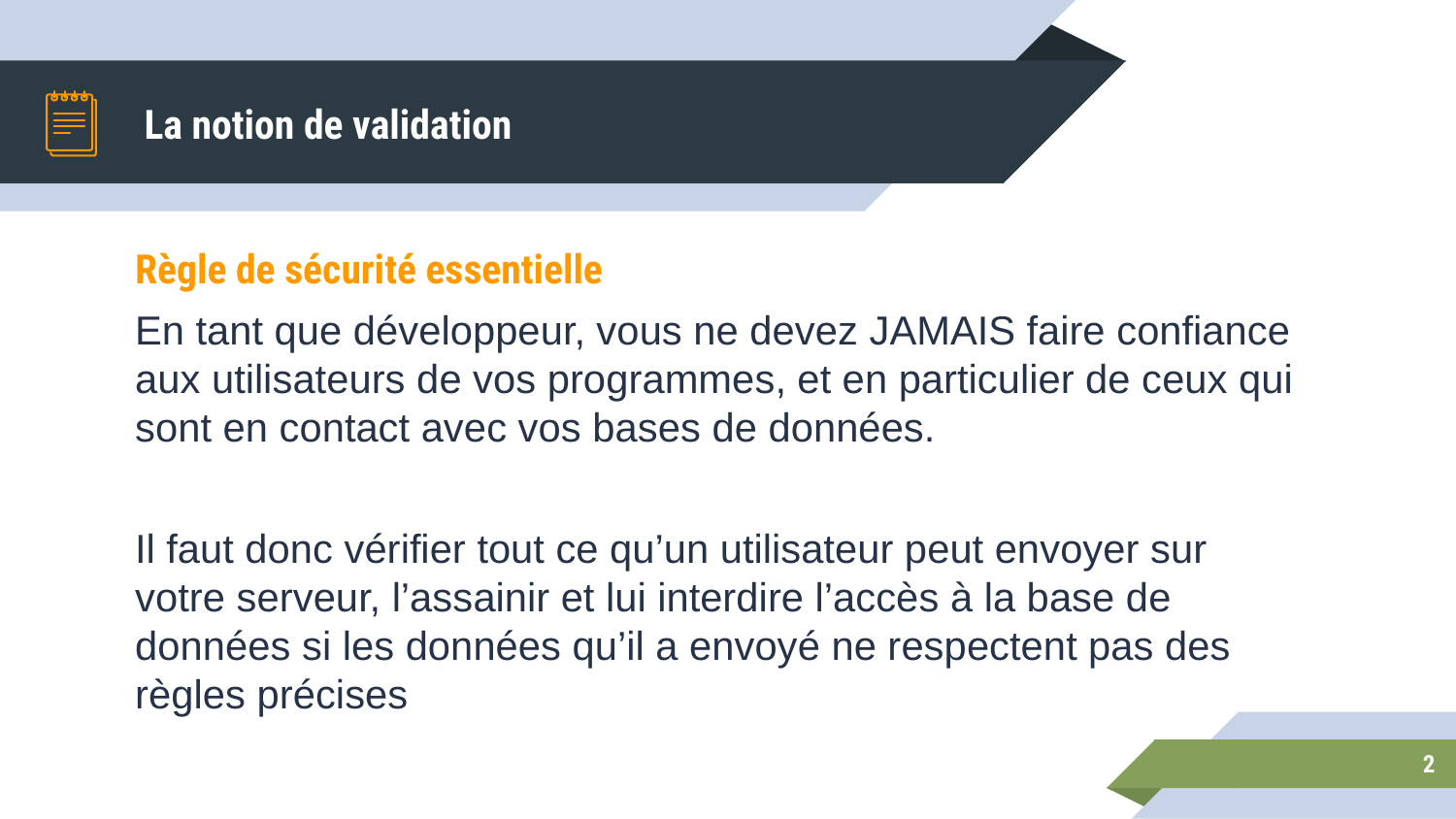

# La notion de validation

Règle de sécurité essentielle
En tant que développeur, vous ne devez JAMAIS faire confiance aux utilisateurs de vos programmes, et en particulier de ceux qui sont en contact avec vos bases de données.

Il faut donc vérifier tout ce qu’un utilisateur peut envoyer sur votre serveur, l’assainir et lui interdire l’accès à la base de données si les données qu’il a envoyé ne respectent pas des règles précises
2